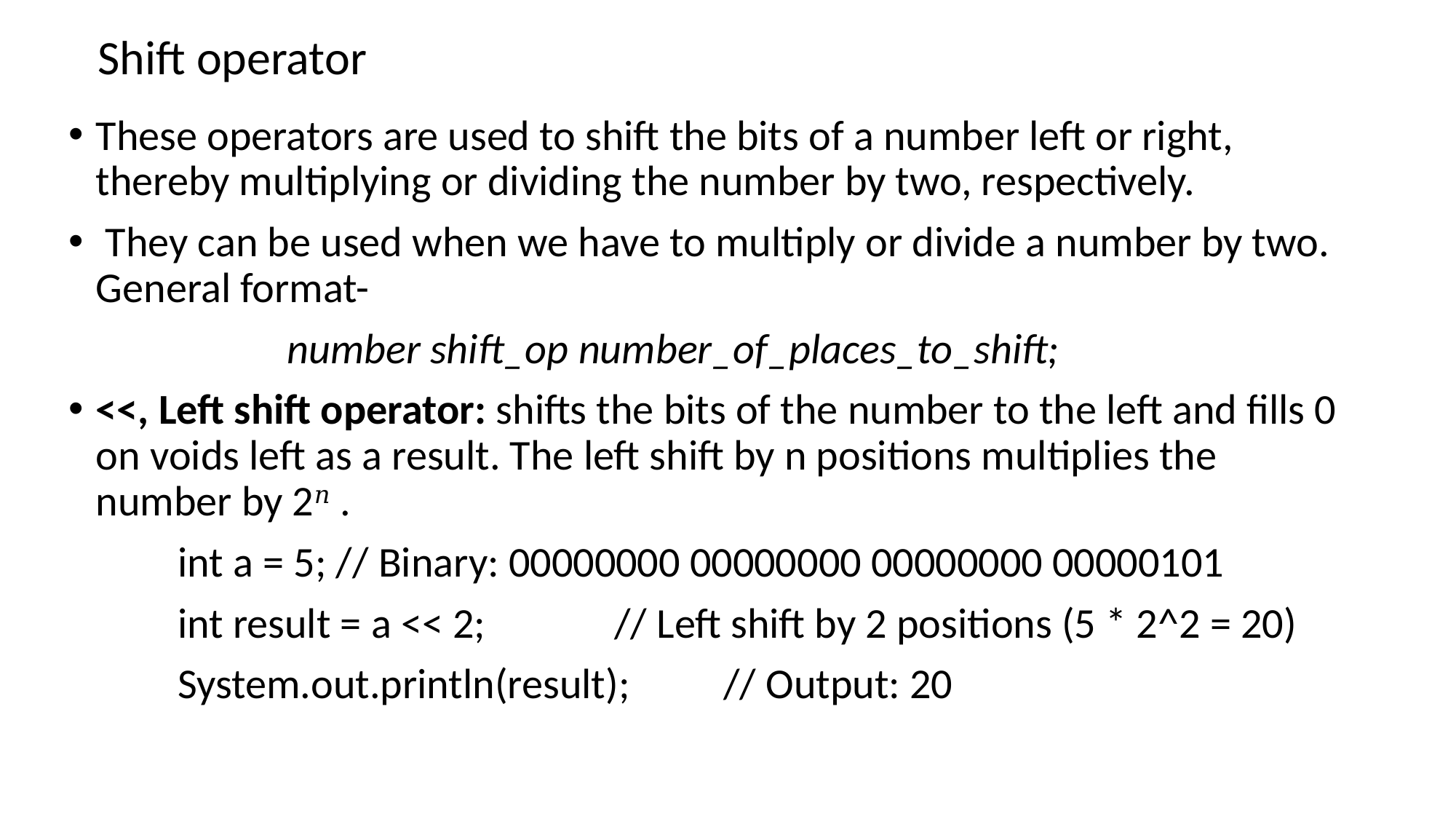

# Shift operator
These operators are used to shift the bits of a number left or right, thereby multiplying or dividing the number by two, respectively.
 They can be used when we have to multiply or divide a number by two. General format-
		number shift_op number_of_places_to_shift;
<<, Left shift operator: shifts the bits of the number to the left and fills 0 on voids left as a result. The left shift by n positions multiplies the number by 2𝑛 .
	int a = 5; // Binary: 00000000 00000000 00000000 00000101
	int result = a << 2; 		// Left shift by 2 positions (5 * 2^2 = 20)
	System.out.println(result); 	// Output: 20